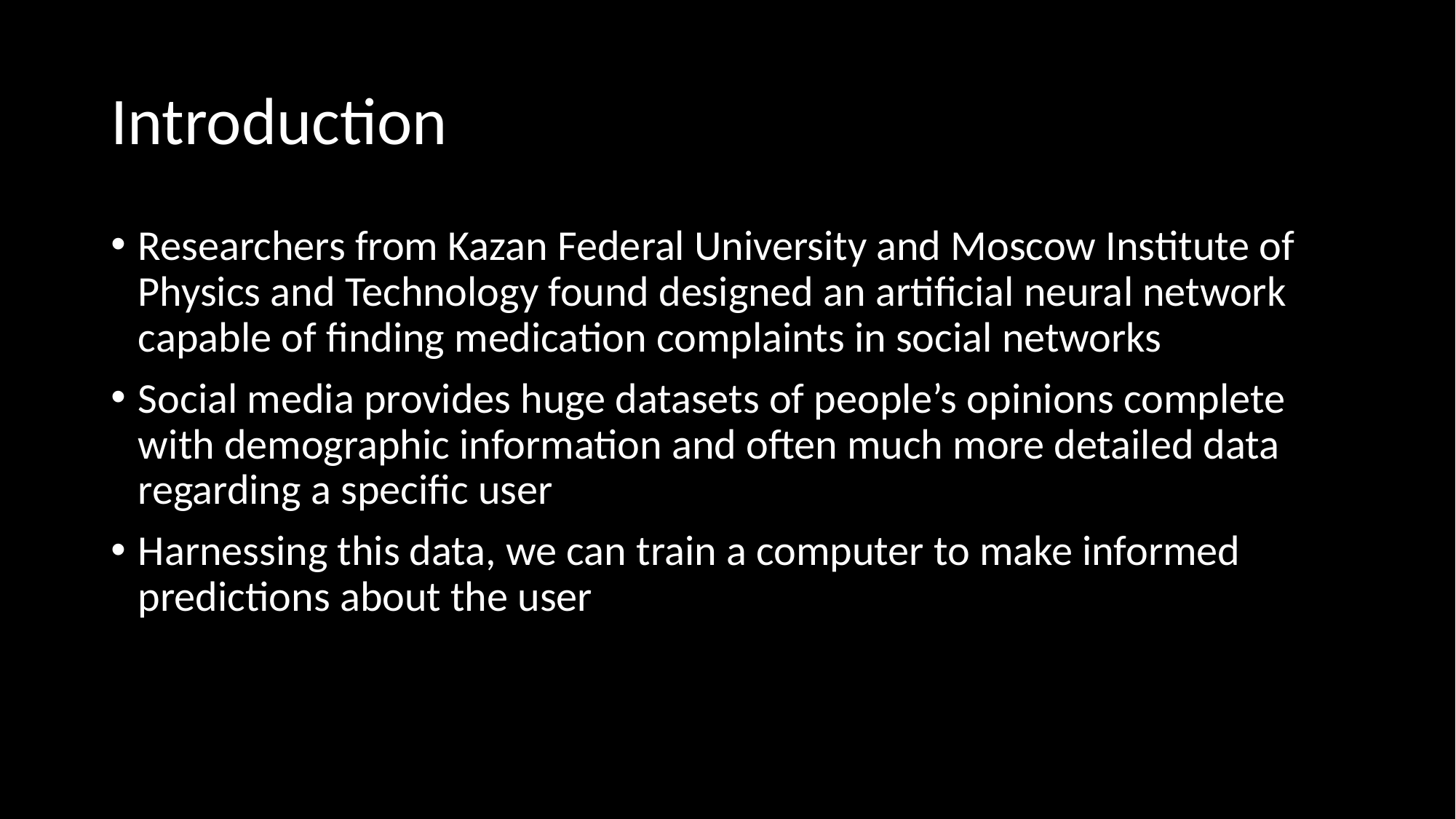

# Introduction
Researchers from Kazan Federal University and Moscow Institute of Physics and Technology found designed an artificial neural network capable of finding medication complaints in social networks
Social media provides huge datasets of people’s opinions complete with demographic information and often much more detailed data regarding a specific user
Harnessing this data, we can train a computer to make informed predictions about the user